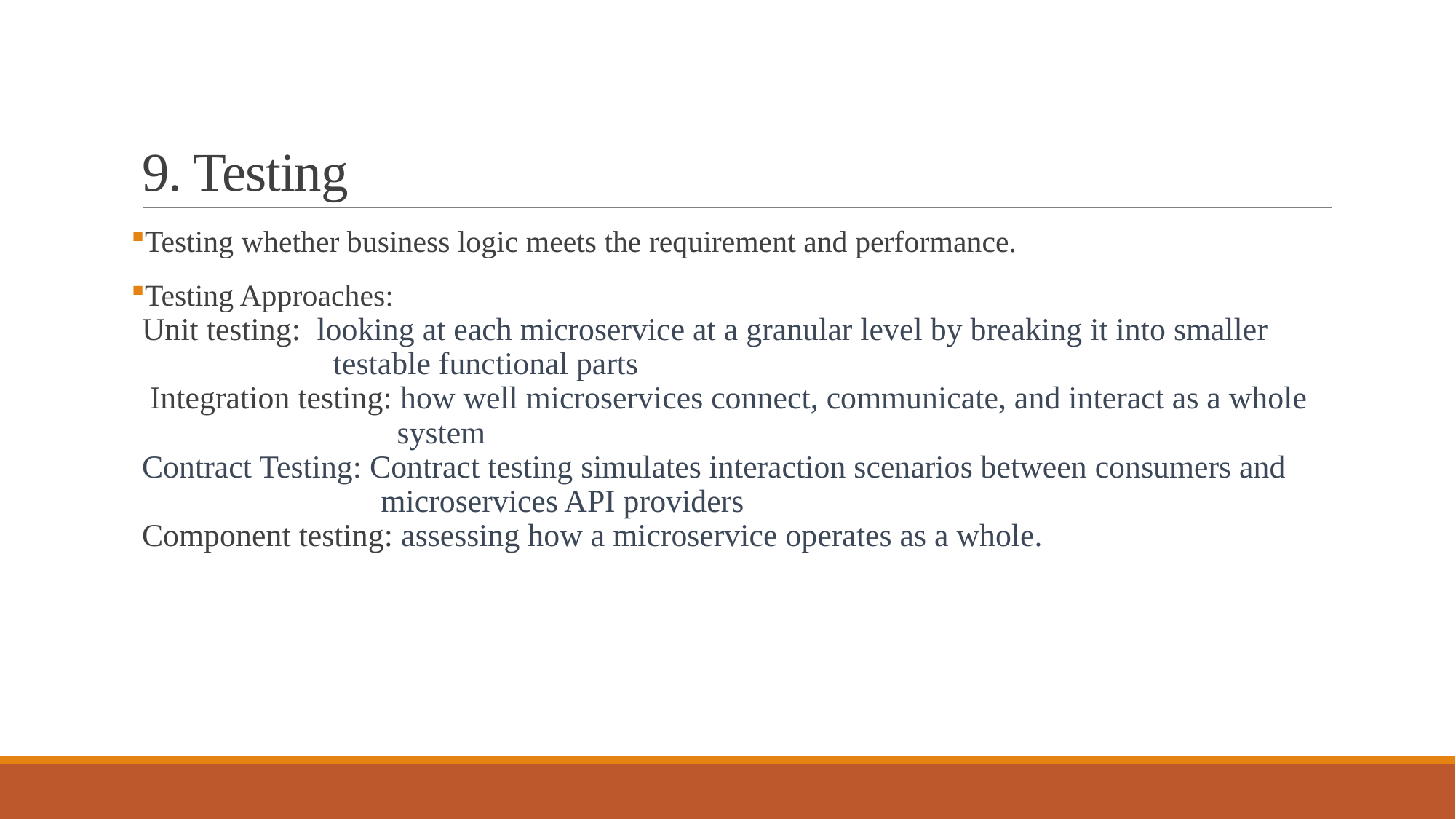

# 9. Testing
Testing whether business logic meets the requirement and performance.
Testing Approaches:
Unit testing:  looking at each microservice at a granular level by breaking it into smaller
                        testable functional parts
 Integration testing: how well microservices connect, communicate, and interact as a whole
                                system
Contract Testing: Contract testing simulates interaction scenarios between consumers and
                              microservices API providers
Component testing: assessing how a microservice operates as a whole.